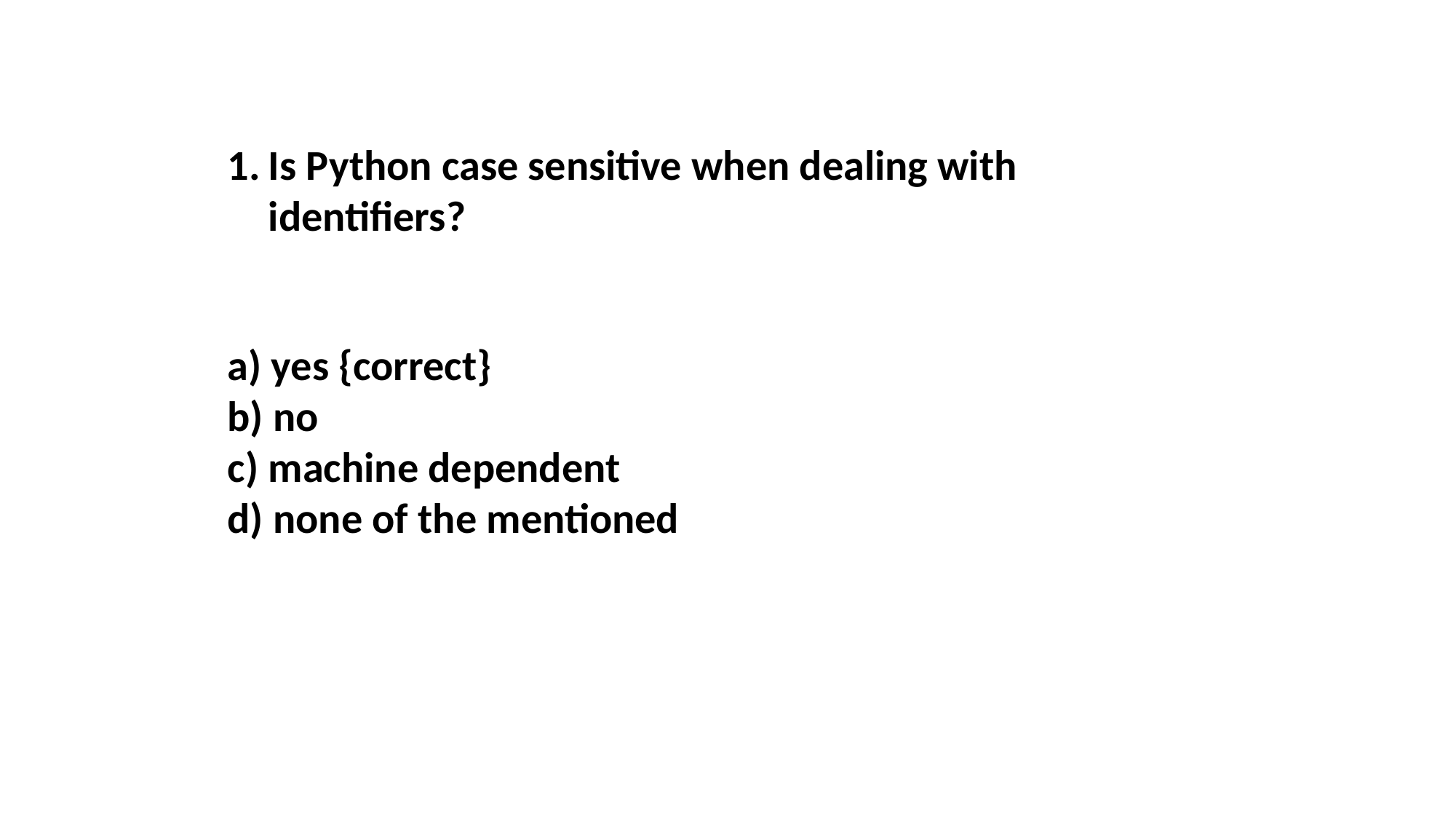

Is Python case sensitive when dealing with identifiers?

a) yes {correct}
b) no
c) machine dependent
d) none of the mentioned